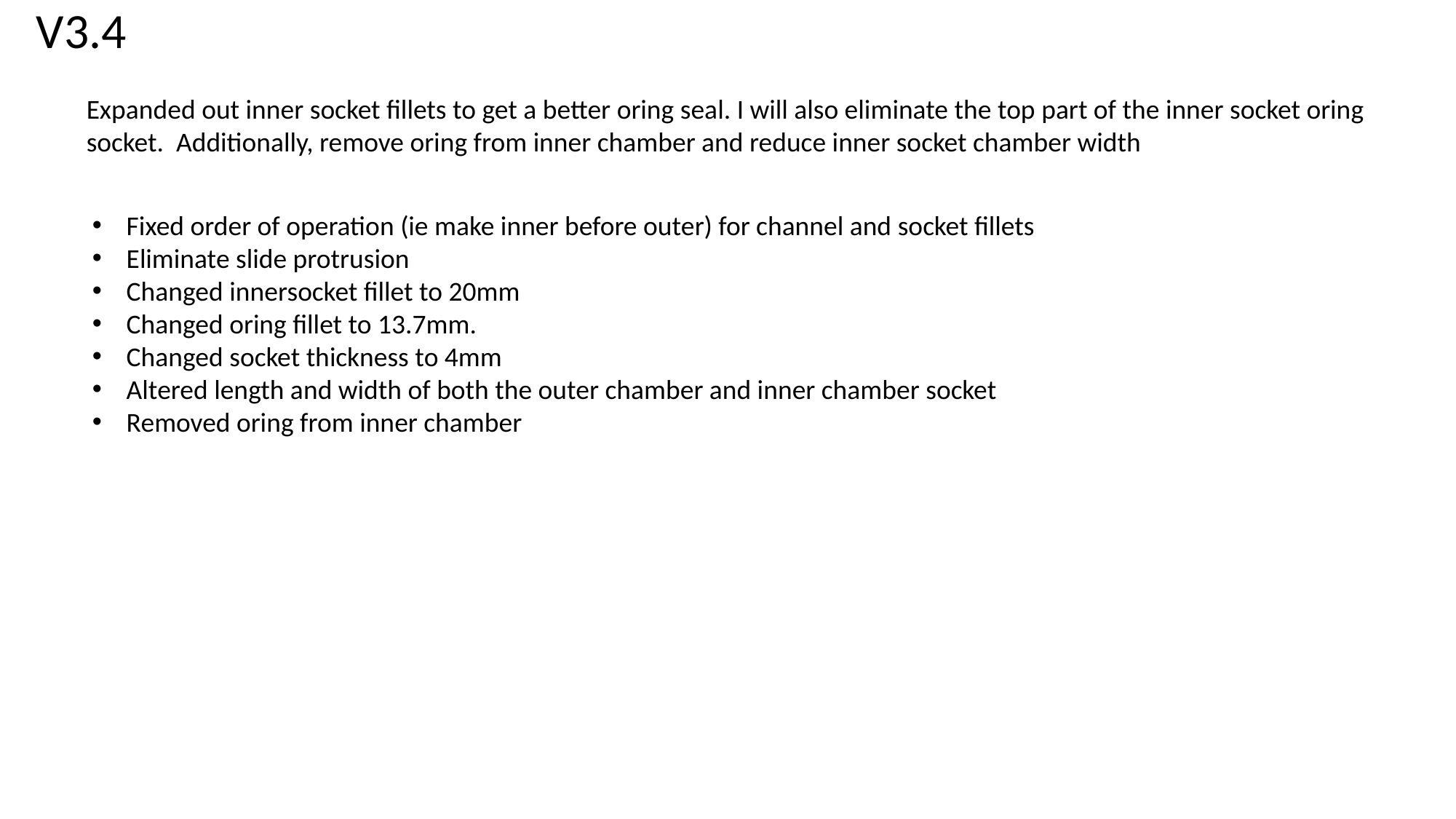

# V3.4
Expanded out inner socket fillets to get a better oring seal. I will also eliminate the top part of the inner socket oring socket.  Additionally, remove oring from inner chamber and reduce inner socket chamber width
Fixed order of operation (ie make inner before outer) for channel and socket fillets
Eliminate slide protrusion
Changed innersocket fillet to 20mm
Changed oring fillet to 13.7mm.
Changed socket thickness to 4mm
Altered length and width of both the outer chamber and inner chamber socket
Removed oring from inner chamber